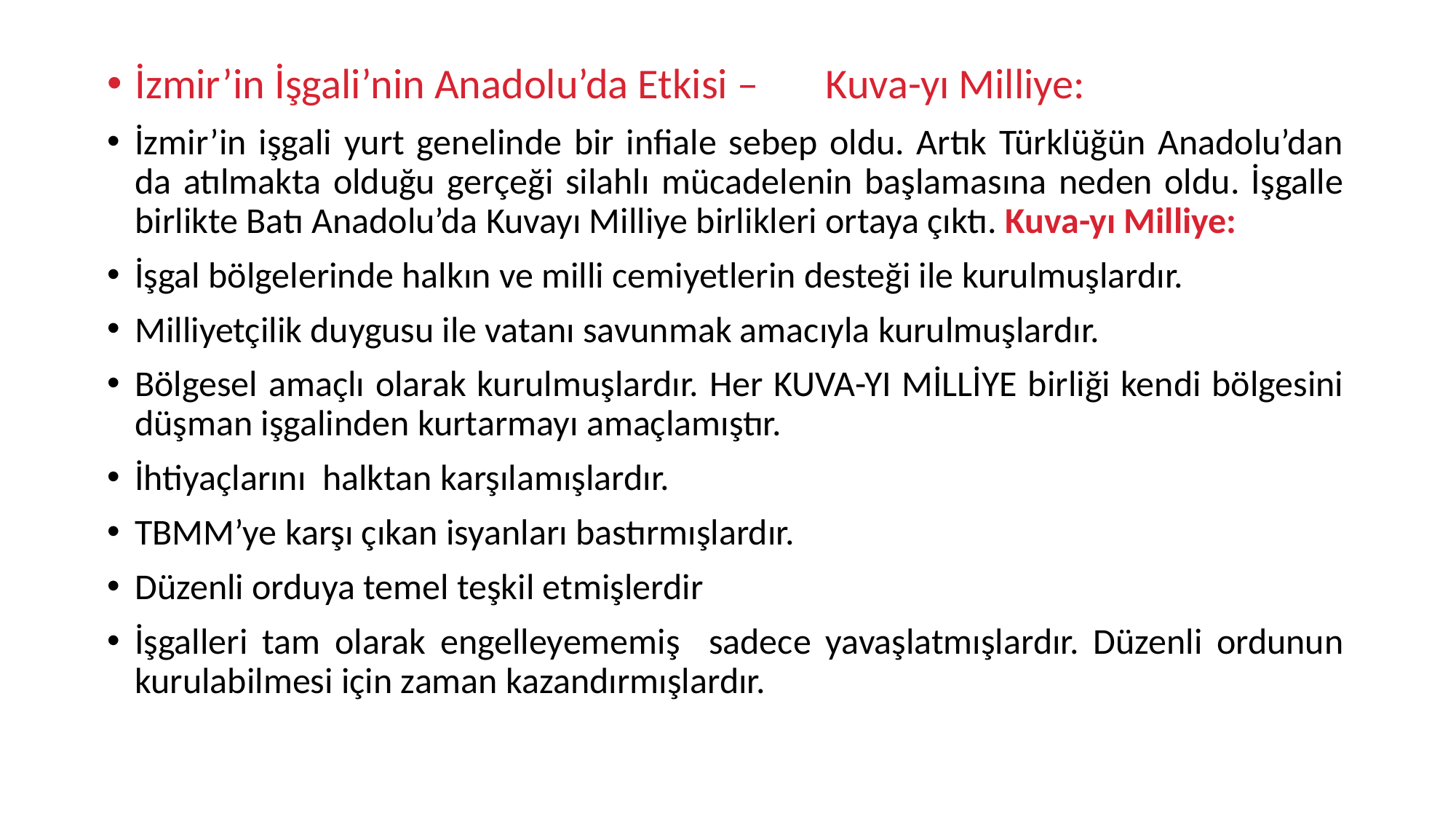

İzmir’in İşgali’nin Anadolu’da Etkisi –       Kuva-yı Milliye:
İzmir’in işgali yurt genelinde bir infiale sebep oldu. Artık Türklüğün Anadolu’dan da atılmakta olduğu gerçeği silahlı mücadelenin başlamasına neden oldu. İşgalle birlikte Batı Anadolu’da Kuvayı Milliye birlikleri ortaya çıktı. Kuva-yı Milliye:
İşgal bölgelerinde halkın ve milli cemiyetlerin desteği ile kurulmuşlardır.
Milliyetçilik duygusu ile vatanı savunmak amacıyla kurulmuşlardır.
Bölgesel amaçlı olarak kurulmuşlardır. Her KUVA-YI MİLLİYE birliği kendi bölgesini düşman işgalinden kurtarmayı amaçlamıştır.
İhtiyaçlarını  halktan karşılamışlardır.
TBMM’ye karşı çıkan isyanları bastırmışlardır.
Düzenli orduya temel teşkil etmişlerdir
İşgalleri tam olarak engelleyememiş  sadece yavaşlatmışlardır. Düzenli ordunun kurulabilmesi için zaman kazandırmışlardır.